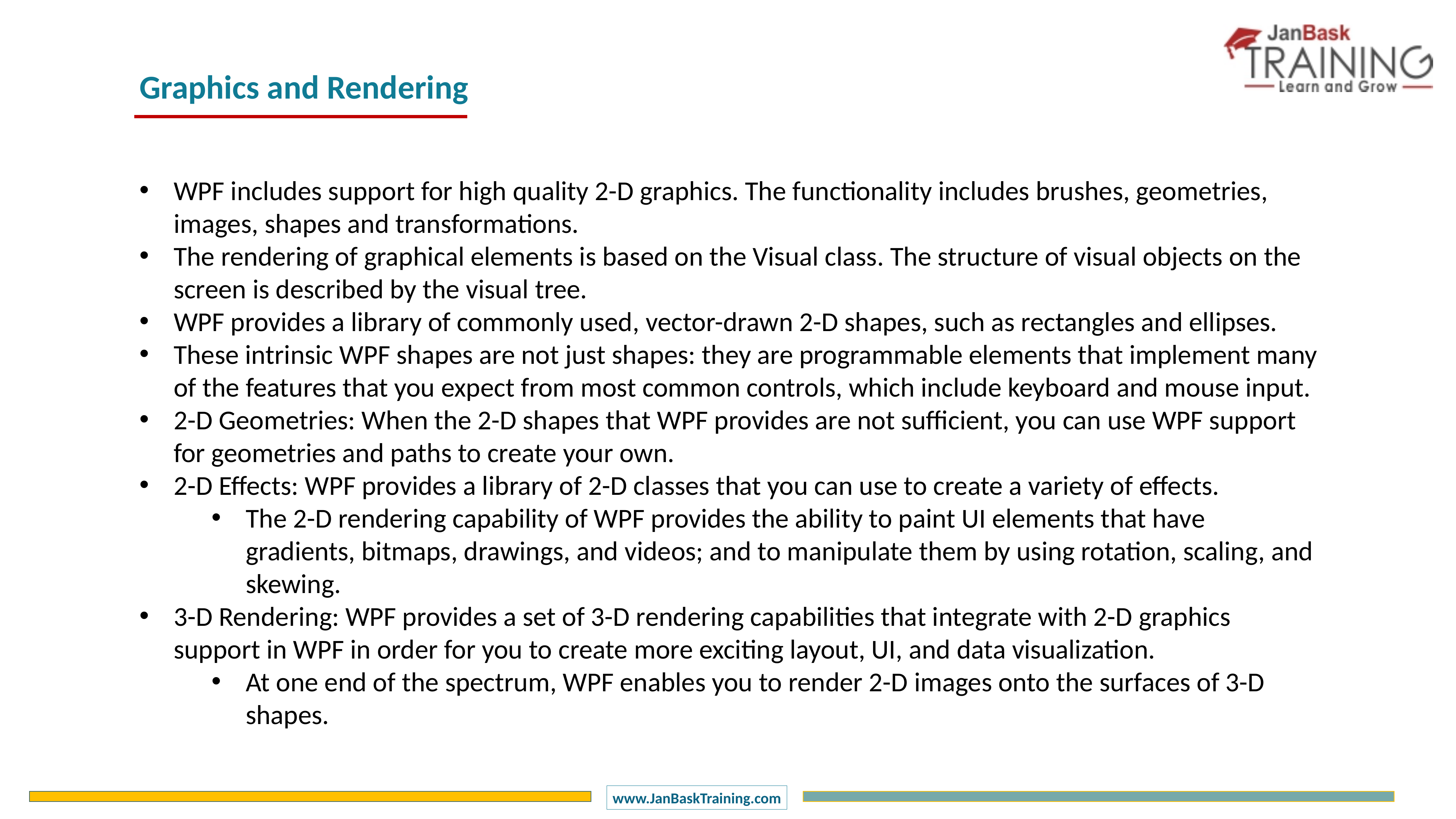

Graphics and Rendering
WPF includes support for high quality 2-D graphics. The functionality includes brushes, geometries, images, shapes and transformations.
The rendering of graphical elements is based on the Visual class. The structure of visual objects on the screen is described by the visual tree.
WPF provides a library of commonly used, vector-drawn 2-D shapes, such as rectangles and ellipses.
These intrinsic WPF shapes are not just shapes: they are programmable elements that implement many of the features that you expect from most common controls, which include keyboard and mouse input.
2-D Geometries: When the 2-D shapes that WPF provides are not sufficient, you can use WPF support for geometries and paths to create your own.
2-D Effects: WPF provides a library of 2-D classes that you can use to create a variety of effects.
The 2-D rendering capability of WPF provides the ability to paint UI elements that have gradients, bitmaps, drawings, and videos; and to manipulate them by using rotation, scaling, and skewing.
3-D Rendering: WPF provides a set of 3-D rendering capabilities that integrate with 2-D graphics support in WPF in order for you to create more exciting layout, UI, and data visualization.
At one end of the spectrum, WPF enables you to render 2-D images onto the surfaces of 3-D shapes.